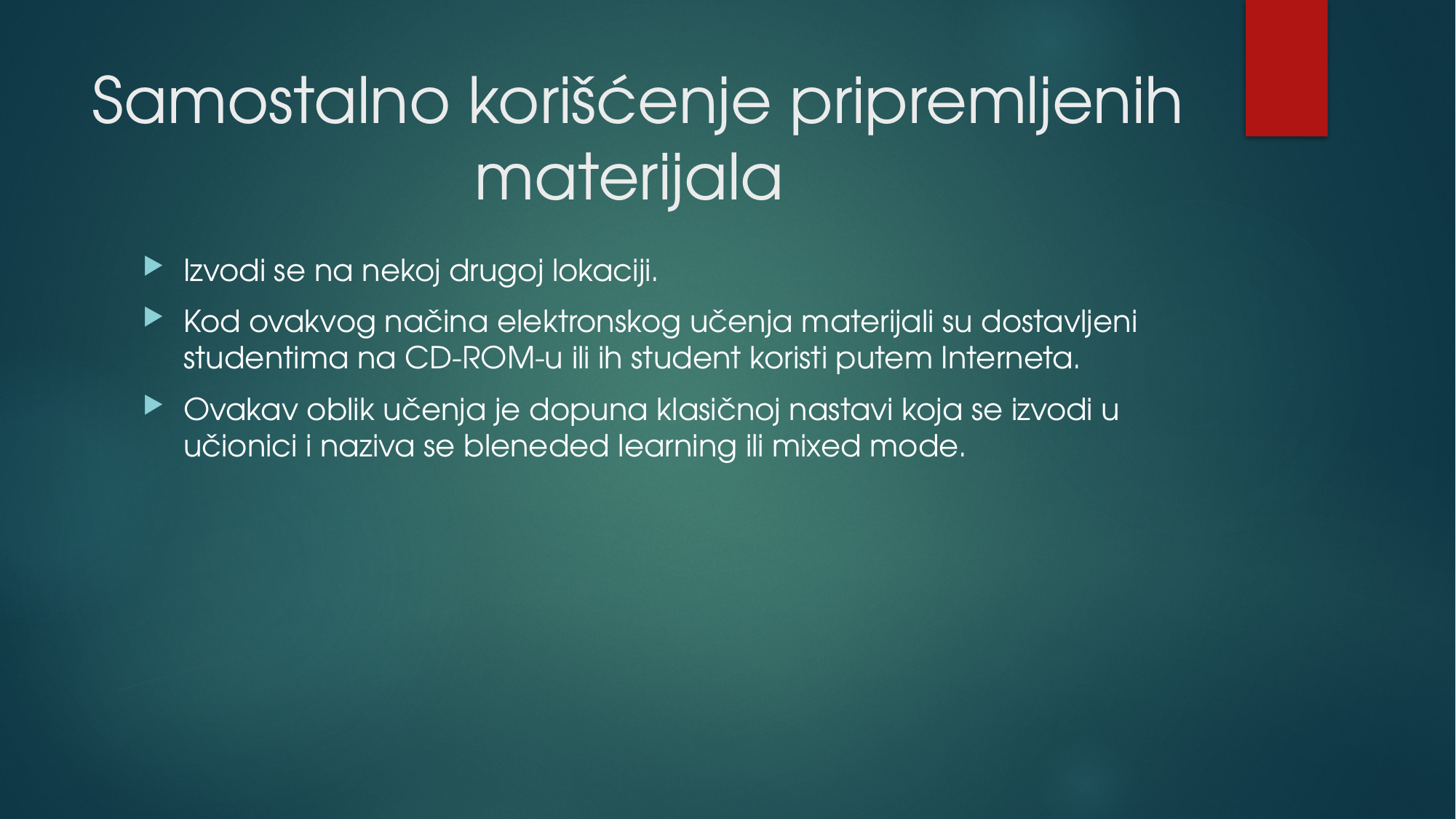

# Samostalno korišćenje pripremljenih materijala
Izvodi se na nekoj drugoj lokaciji.
Kod ovakvog načina elektronskog učenja materijali su dostavljeni studentima na CD-ROM-u ili ih student koristi putem Interneta.
Ovakav oblik učenja je dopuna klasičnoj nastavi koja se izvodi u učionici i naziva se bleneded learning ili mixed mode.